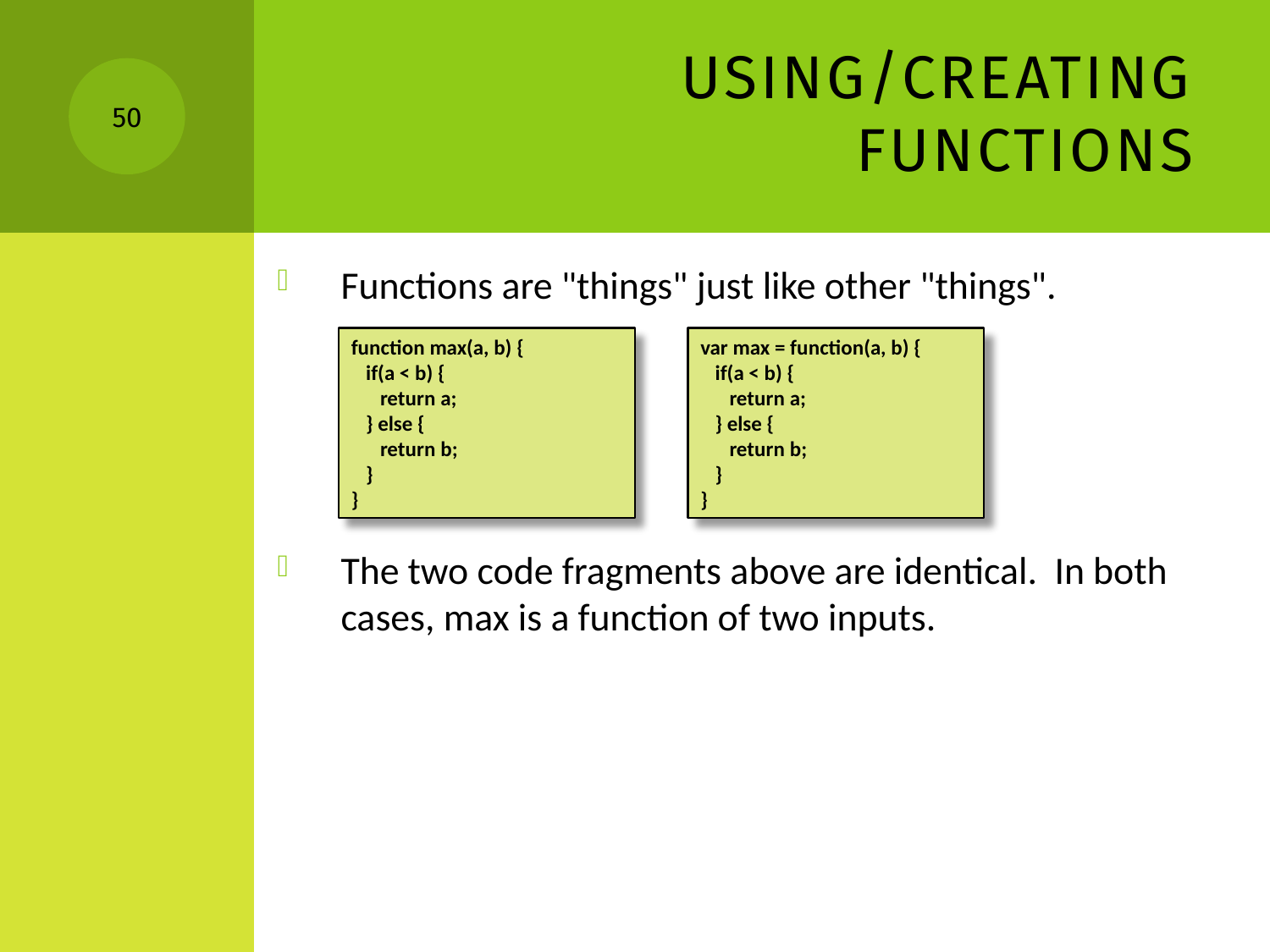

# Using/Creating Functions
50
Functions are "things" just like other "things".

The two code fragments above are identical.  In both cases, max is a function of two inputs.

function max(a, b) {
   if(a < b) {
      return a;
   } else {
      return b;
   }
}
var max = function(a, b) {
   if(a < b) {
      return a;
   } else {
      return b;
   }
}